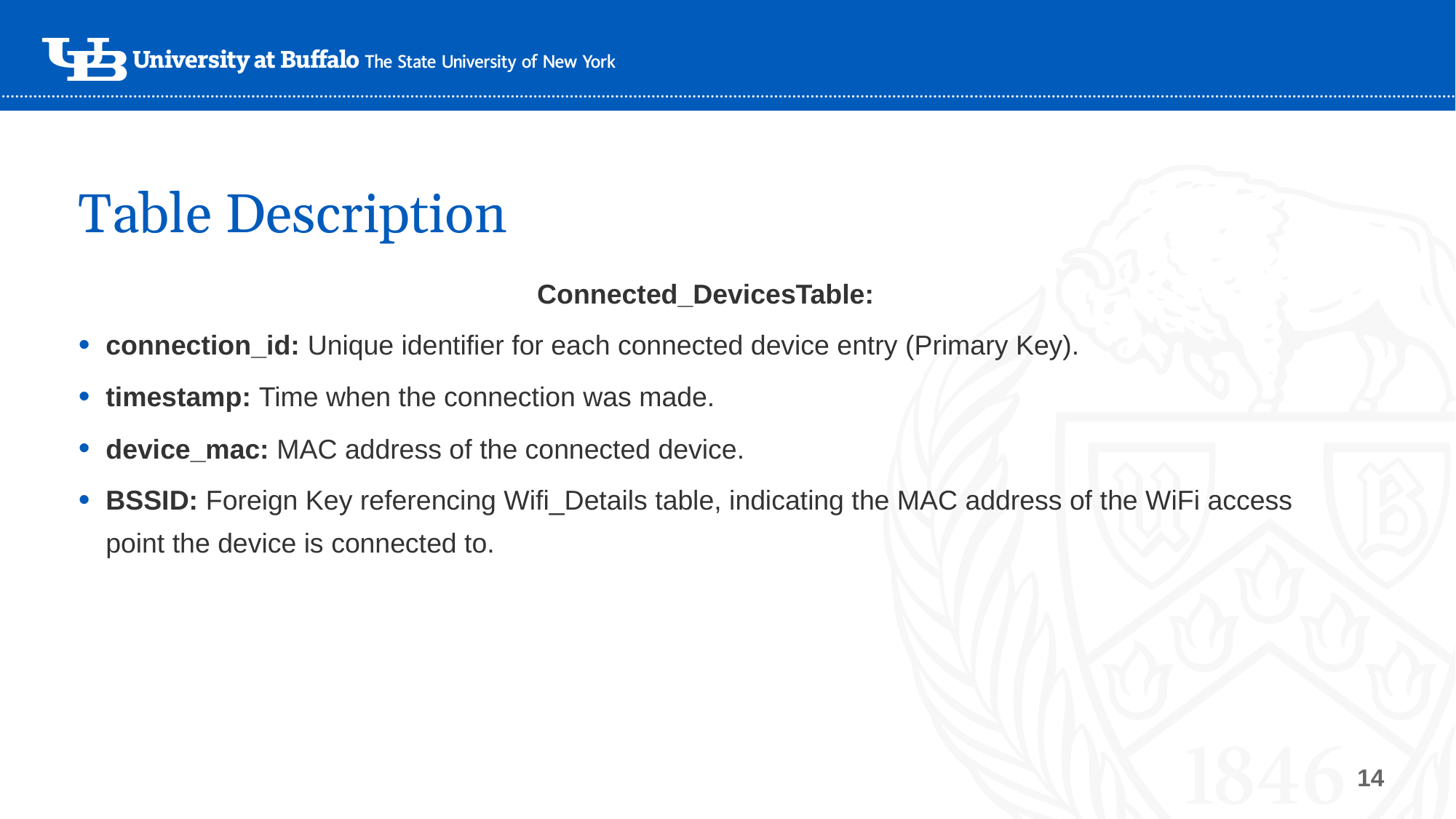

# Table Description
Connected_DevicesTable:
connection_id: Unique identifier for each connected device entry (Primary Key).
timestamp: Time when the connection was made.
device_mac: MAC address of the connected device.
BSSID: Foreign Key referencing Wifi_Details table, indicating the MAC address of the WiFi access point the device is connected to.
14